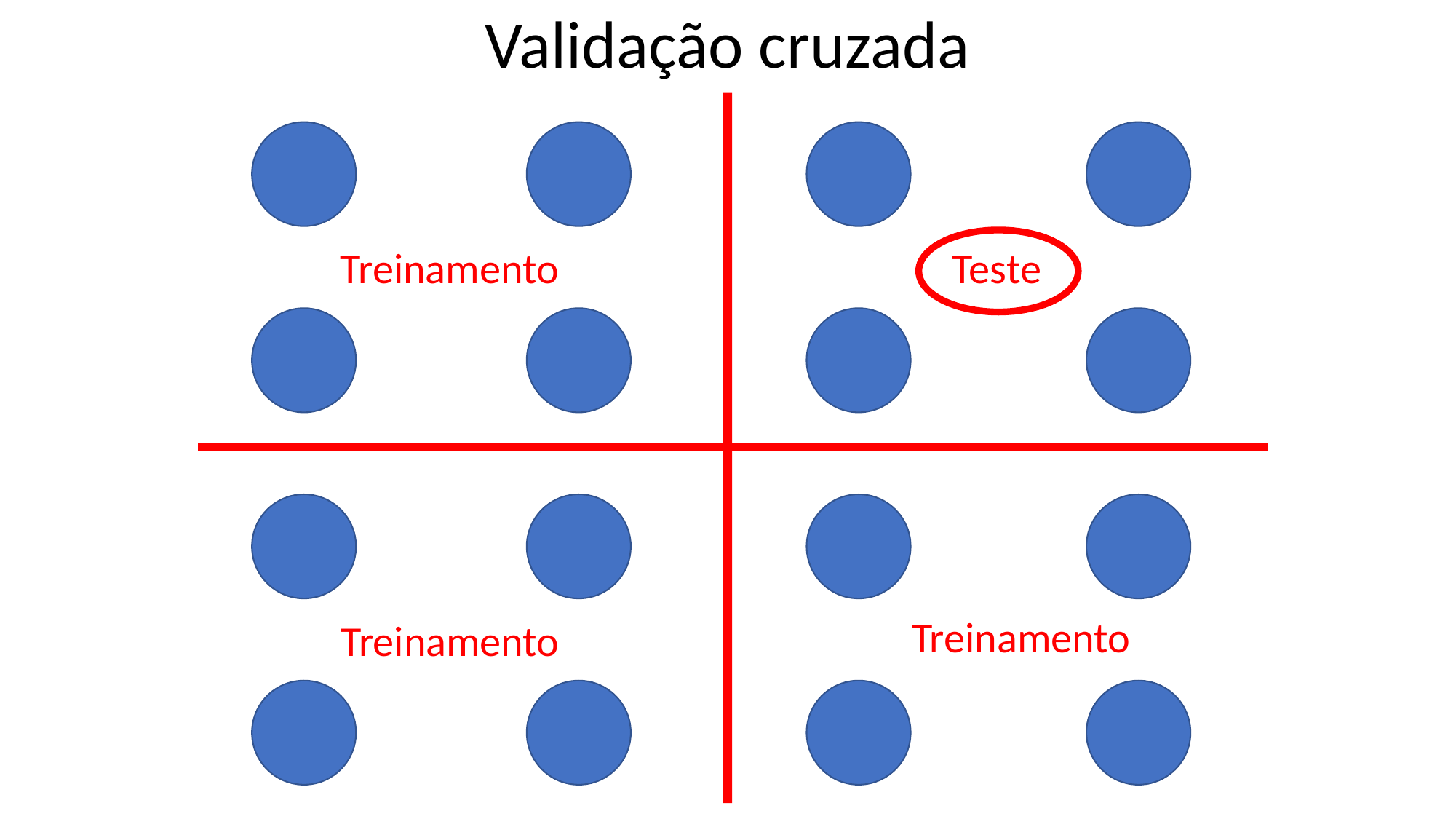

# Validação cruzada

Treinamento
Teste

Treinamento
Treinamento